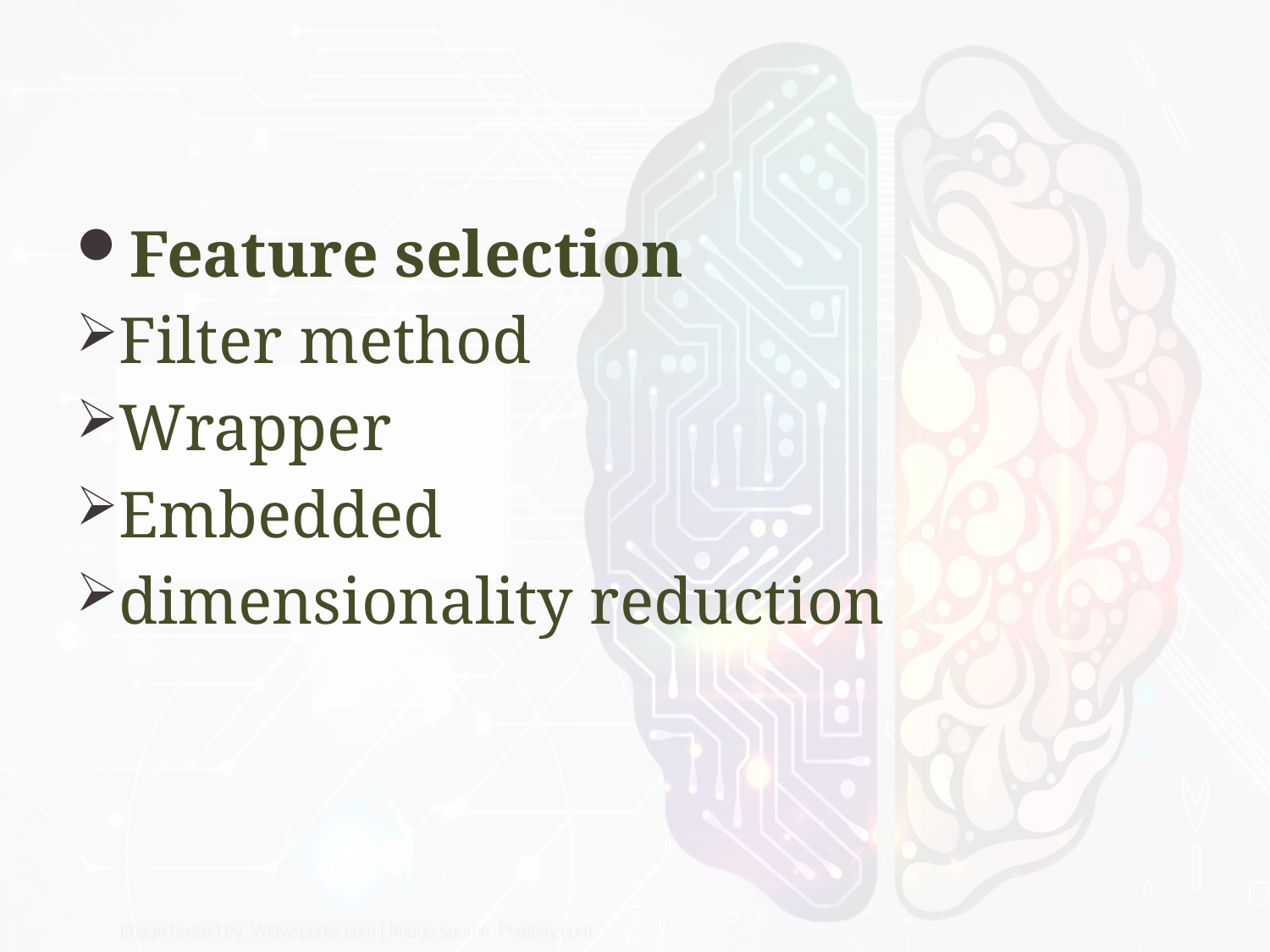

Feature selection
Filter method
Wrapper
Embedded
dimensionality reduction